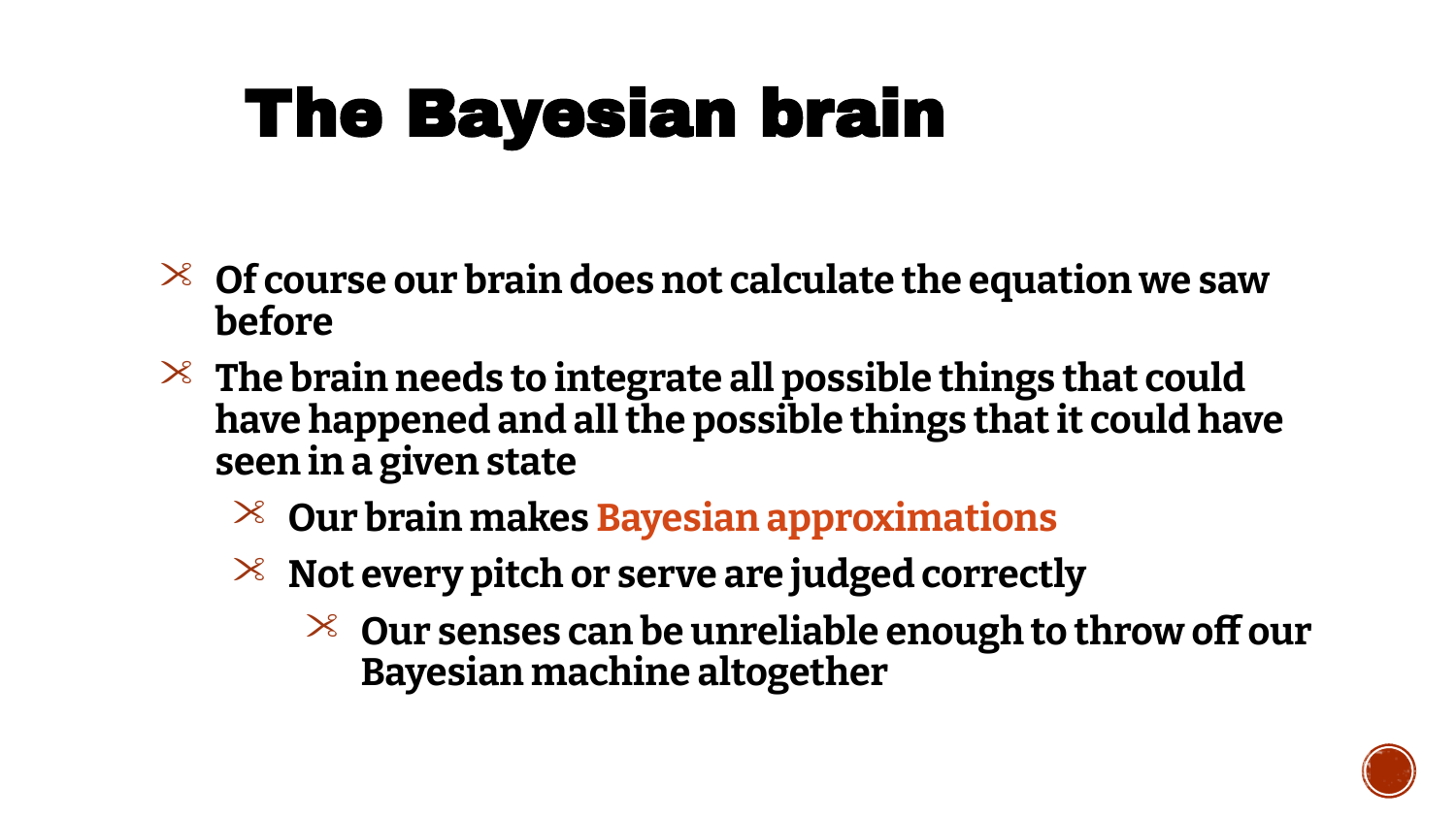

The Bayesian brain
Of course our brain does not calculate the equation we saw before
The brain needs to integrate all possible things that could have happened and all the possible things that it could have seen in a given state
Our brain makes Bayesian approximations
Not every pitch or serve are judged correctly
Our senses can be unreliable enough to throw off our Bayesian machine altogether